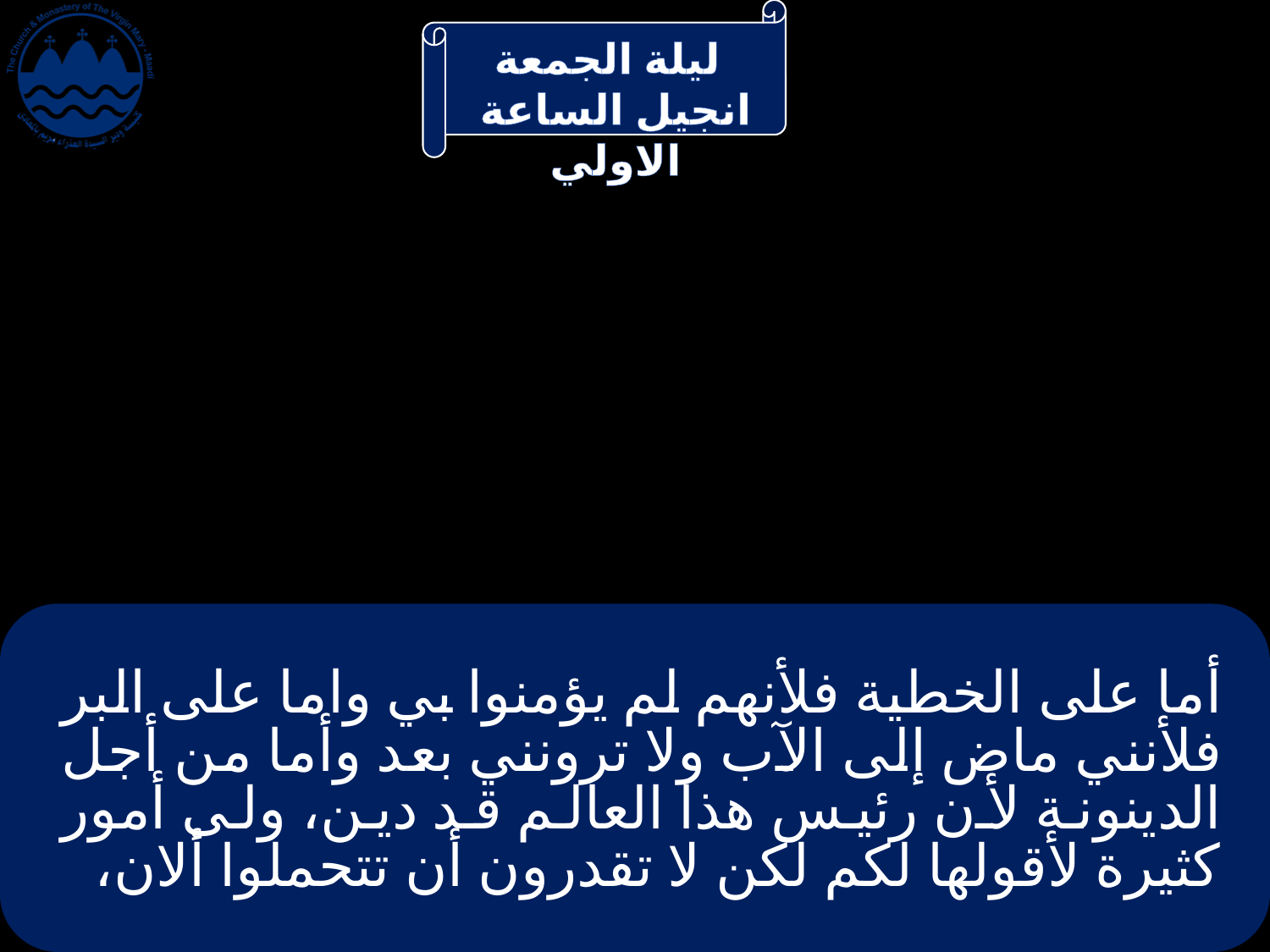

# أما على الخطية فلأنهم لم يؤمنوا بي واما على البر فلأنني ماض إلى الآب ولا ترونني بعد وأما من أجل الدينونة لأن رئيس هذا العالم قد دين، ولى أمور كثيرة لأقولها لكم لكن لا تقدرون أن تتحملوا ألان،